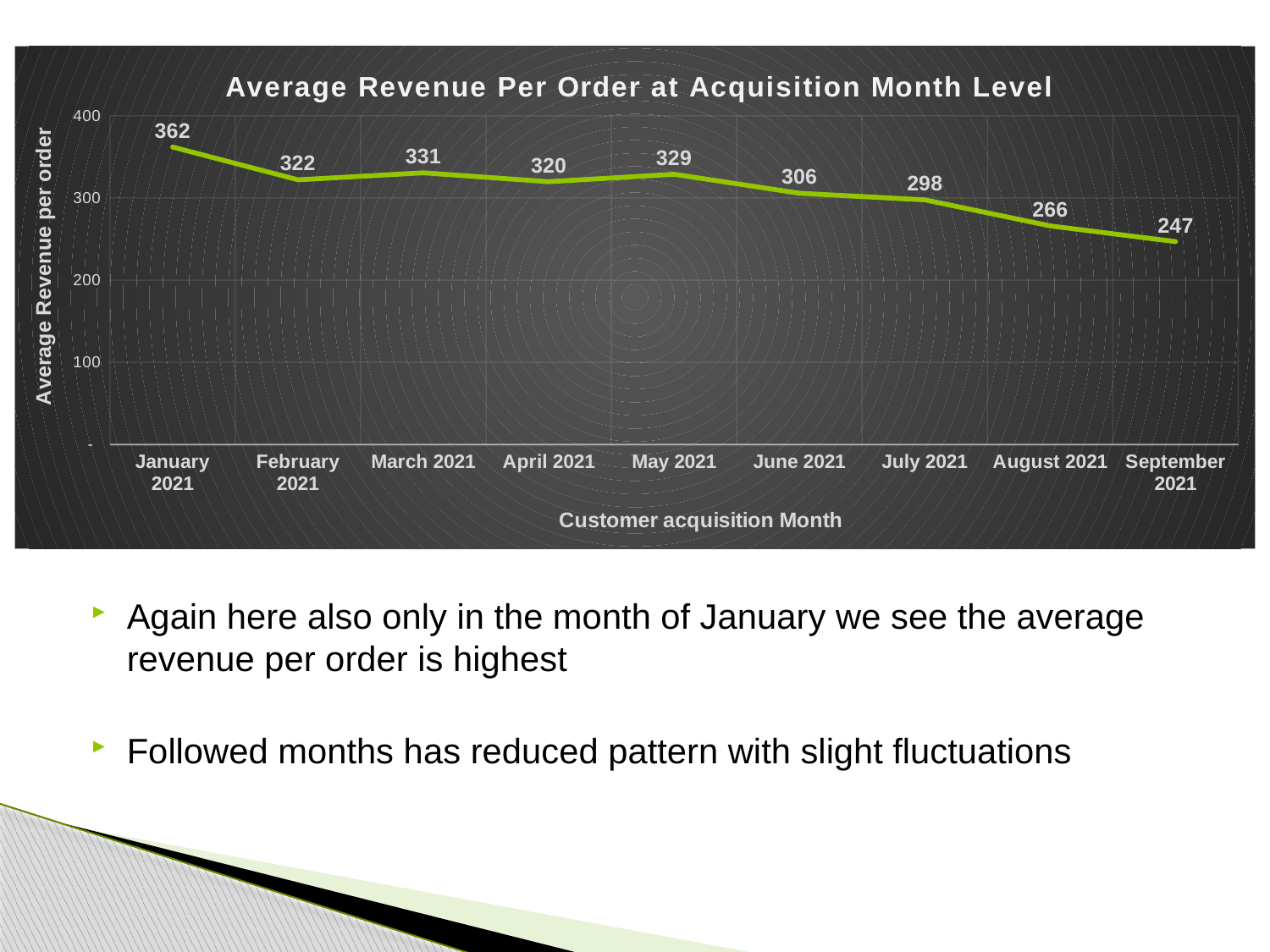

#

### Chart:  Average Revenue Per Order at Acquisition Month Level

| Category | Total |
|---|---|
| January 2021 | 362.00439691027924 |
| February 2021 | 322.0921052631579 |
| March 2021 | 330.63587749149247 |
| April 2021 | 319.78780585639794 |
| May 2021 | 328.84191025113216 |
| June 2021 | 305.7659744408946 |
| July 2021 | 297.7511649580615 |
| August 2021 | 266.08149959250204 |
| September 2021 | 246.938733125649 |
Again here also only in the month of January we see the average revenue per order is highest
Followed months has reduced pattern with slight fluctuations